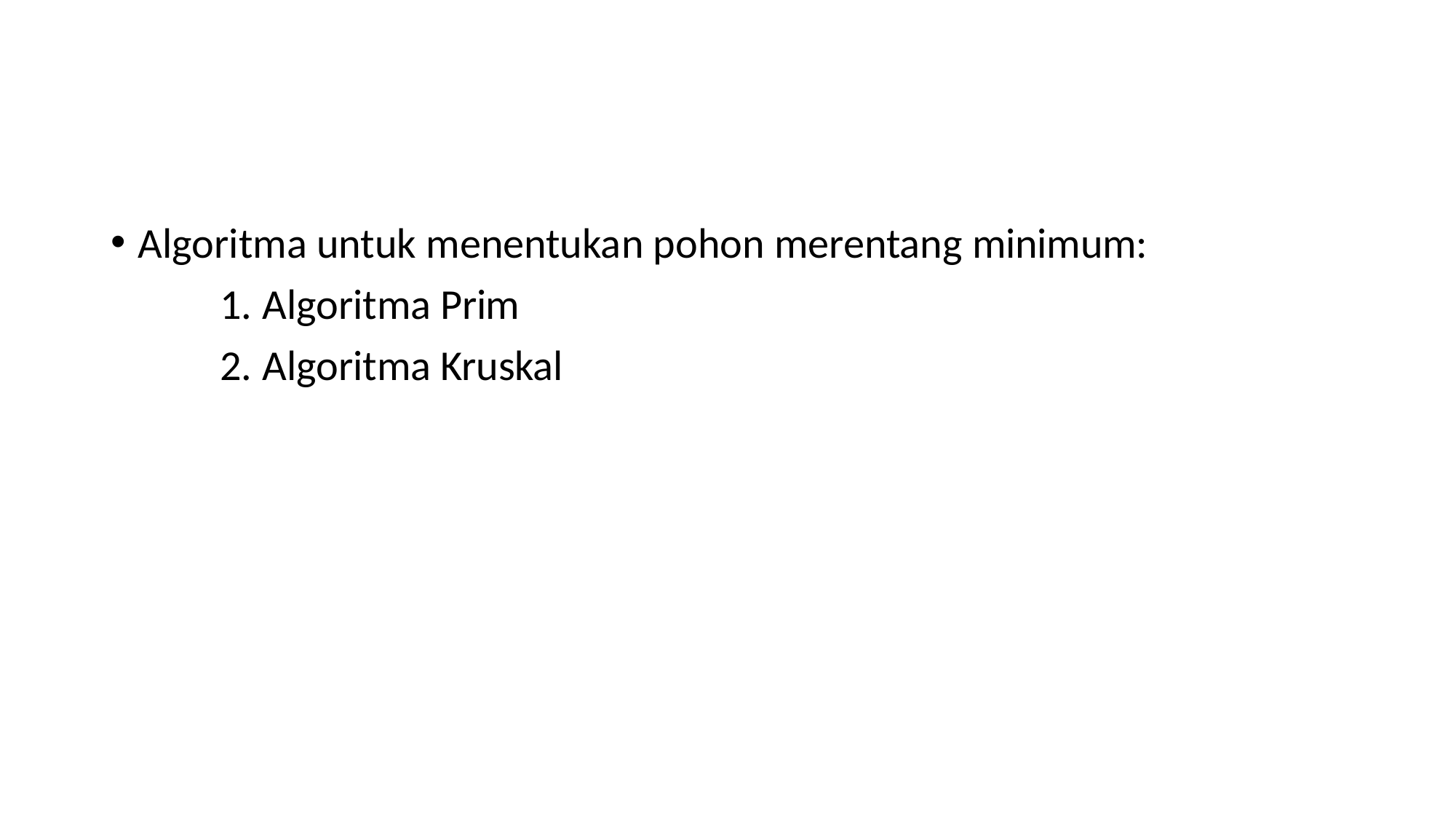

Algoritma untuk menentukan pohon merentang minimum:
Algoritma Prim
Algoritma Kruskal